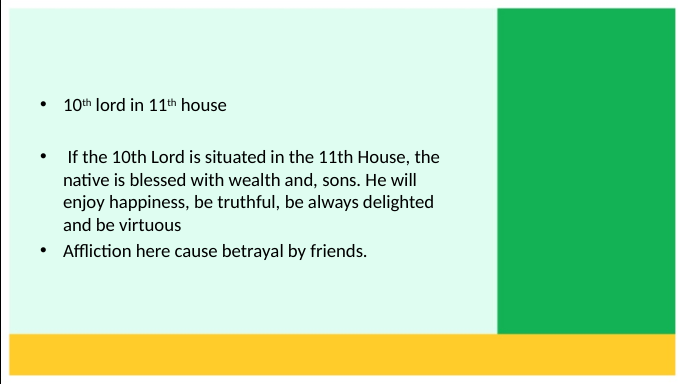

10th lord in 11th house

 If the 10th Lord is situated in the 11th House, the native is blessed with wealth and, sons. He will enjoy happiness, be truthful, be always delighted and be virtuous
Affliction here cause betrayal by friends.